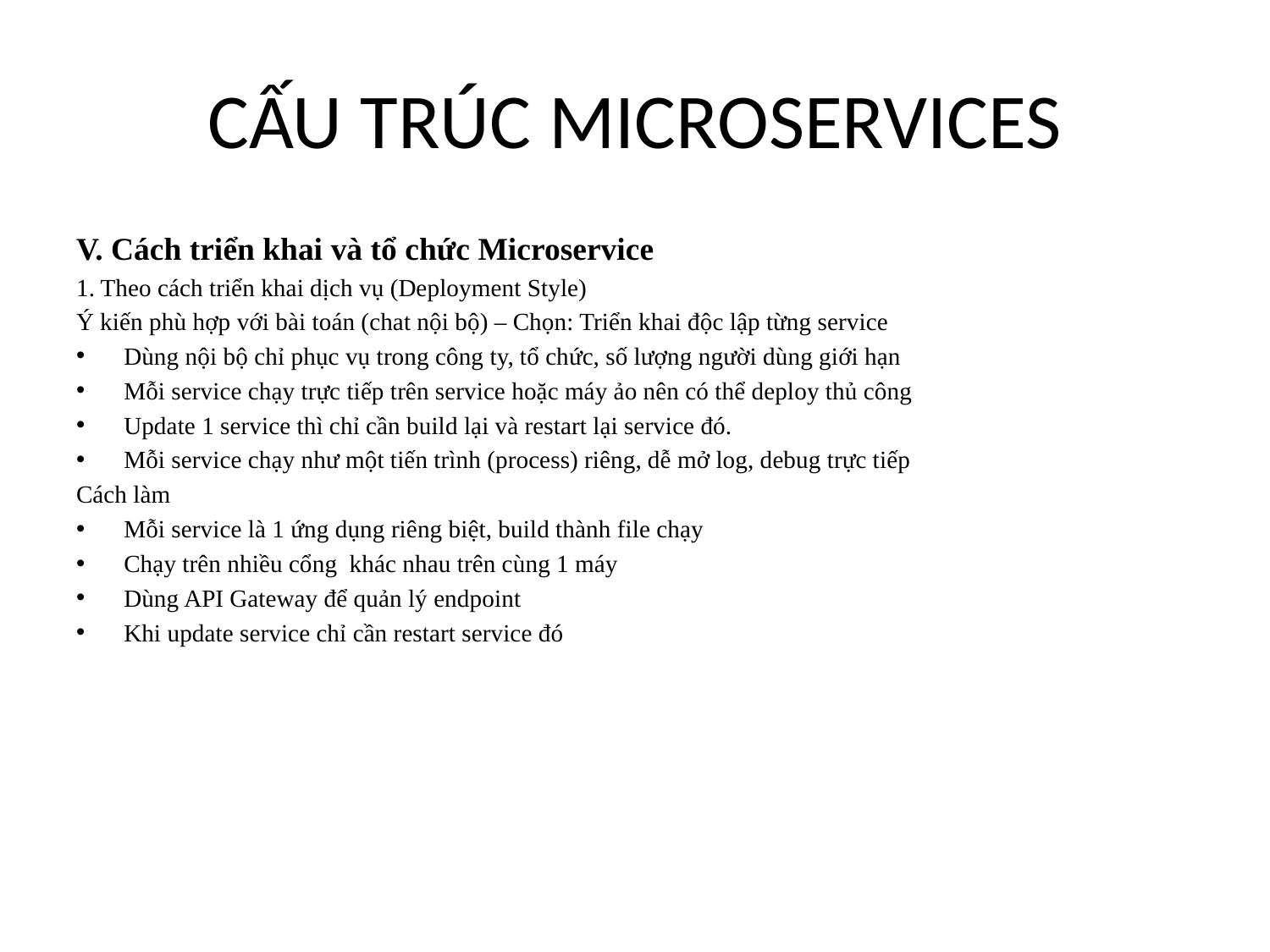

# CẤU TRÚC MICROSERVICES
V. Cách triển khai và tổ chức Microservice
1. Theo cách triển khai dịch vụ (Deployment Style)
Ý kiến phù hợp với bài toán (chat nội bộ) – Chọn: Triển khai độc lập từng service
Dùng nội bộ chỉ phục vụ trong công ty, tổ chức, số lượng người dùng giới hạn
Mỗi service chạy trực tiếp trên service hoặc máy ảo nên có thể deploy thủ công
Update 1 service thì chỉ cần build lại và restart lại service đó.
Mỗi service chạy như một tiến trình (process) riêng, dễ mở log, debug trực tiếp
Cách làm
Mỗi service là 1 ứng dụng riêng biệt, build thành file chạy
Chạy trên nhiều cổng  khác nhau trên cùng 1 máy
Dùng API Gateway để quản lý endpoint
Khi update service chỉ cần restart service đó